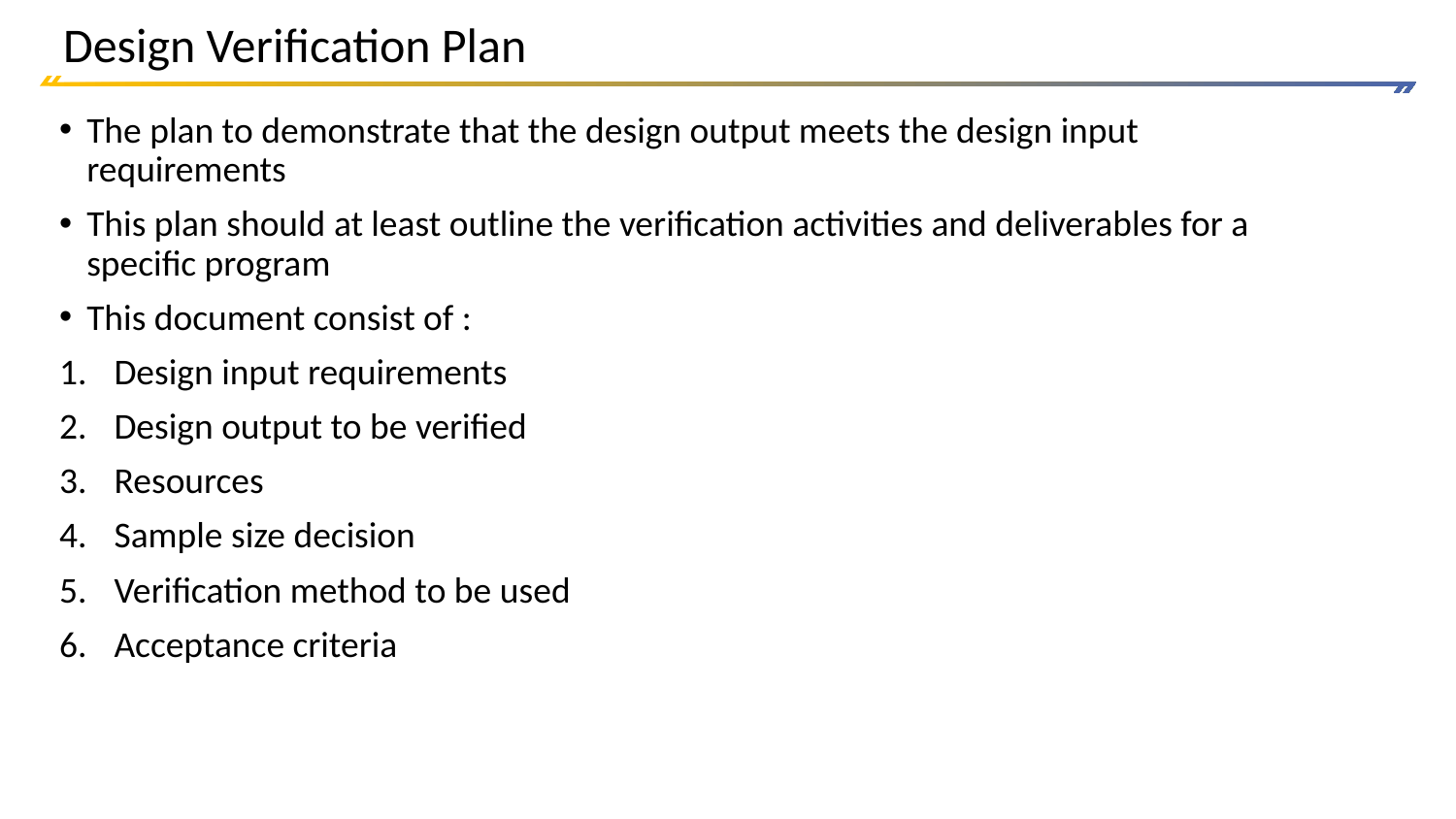

# Design Verification Plan
The plan to demonstrate that the design output meets the design input requirements
This plan should at least outline the verification activities and deliverables for a specific program
This document consist of :
Design input requirements
Design output to be verified
Resources
Sample size decision
Verification method to be used
Acceptance criteria